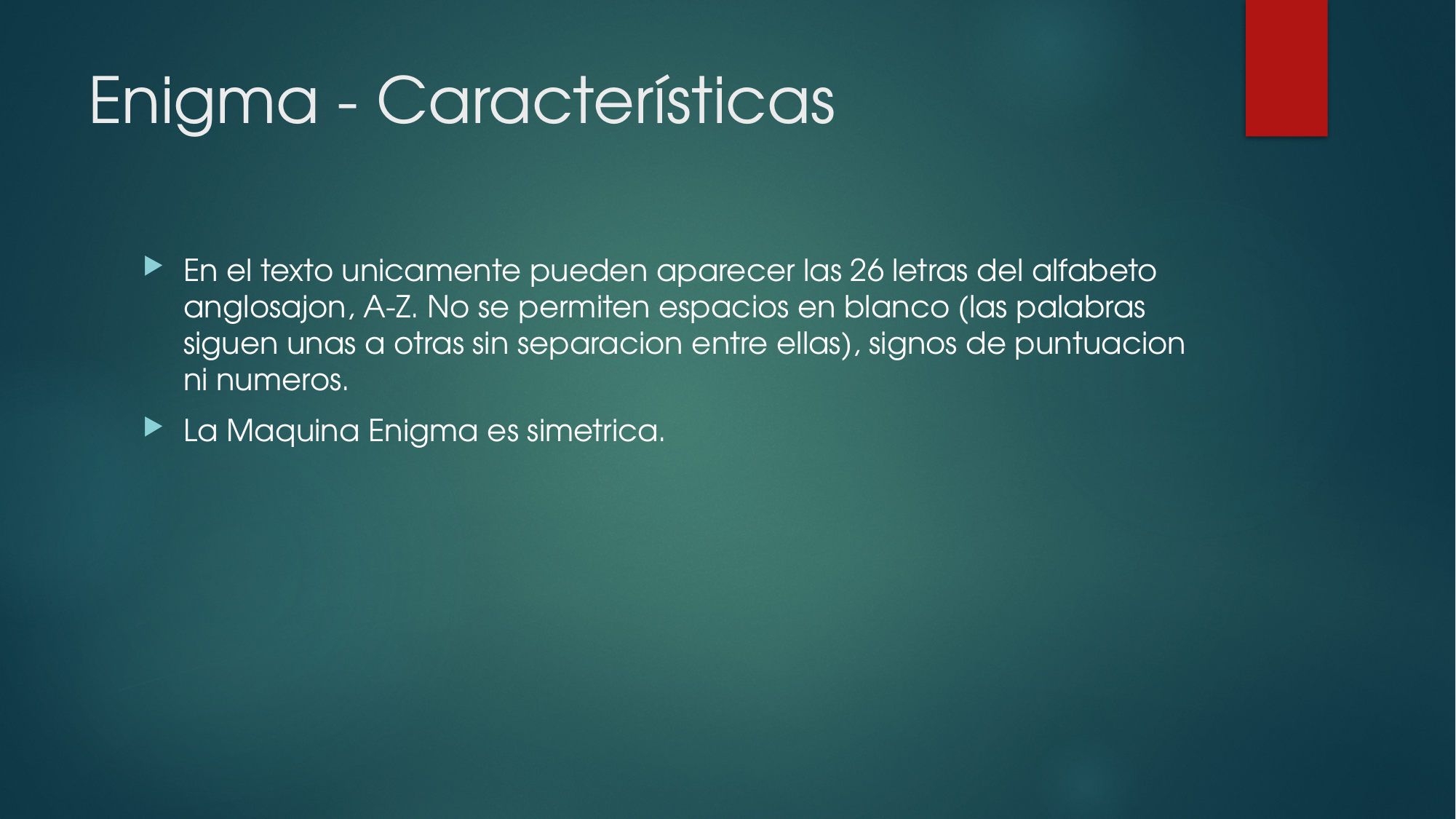

# Enigma - Características
En el texto unicamente pueden aparecer las 26 letras del alfabeto anglosajon, A-Z. No se permiten espacios en blanco (las palabras siguen unas a otras sin separacion entre ellas), signos de puntuacion ni numeros.
La Maquina Enigma es simetrica.